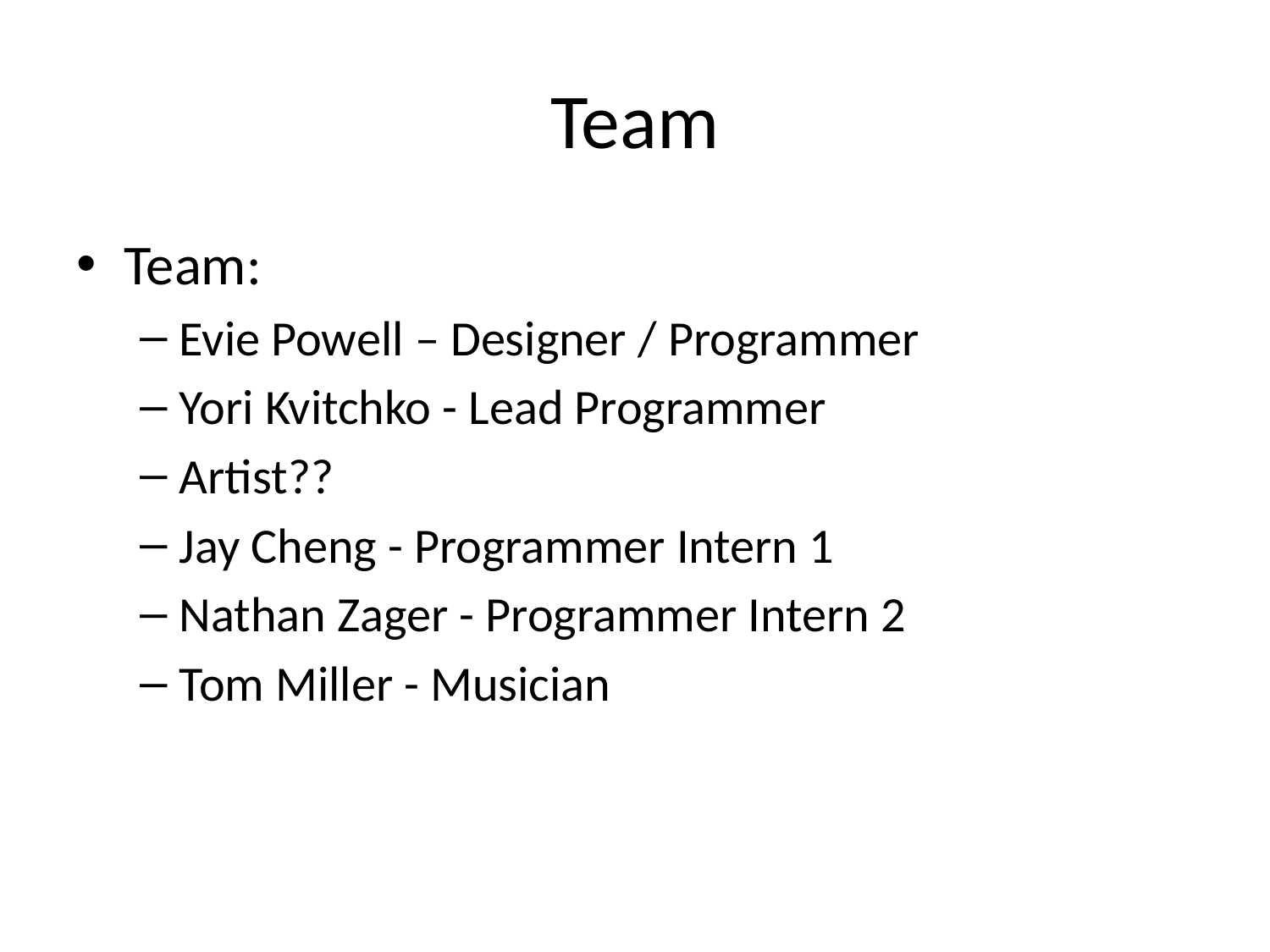

# Team
Team:
Evie Powell – Designer / Programmer
Yori Kvitchko - Lead Programmer
Artist??
Jay Cheng - Programmer Intern 1
Nathan Zager - Programmer Intern 2
Tom Miller - Musician